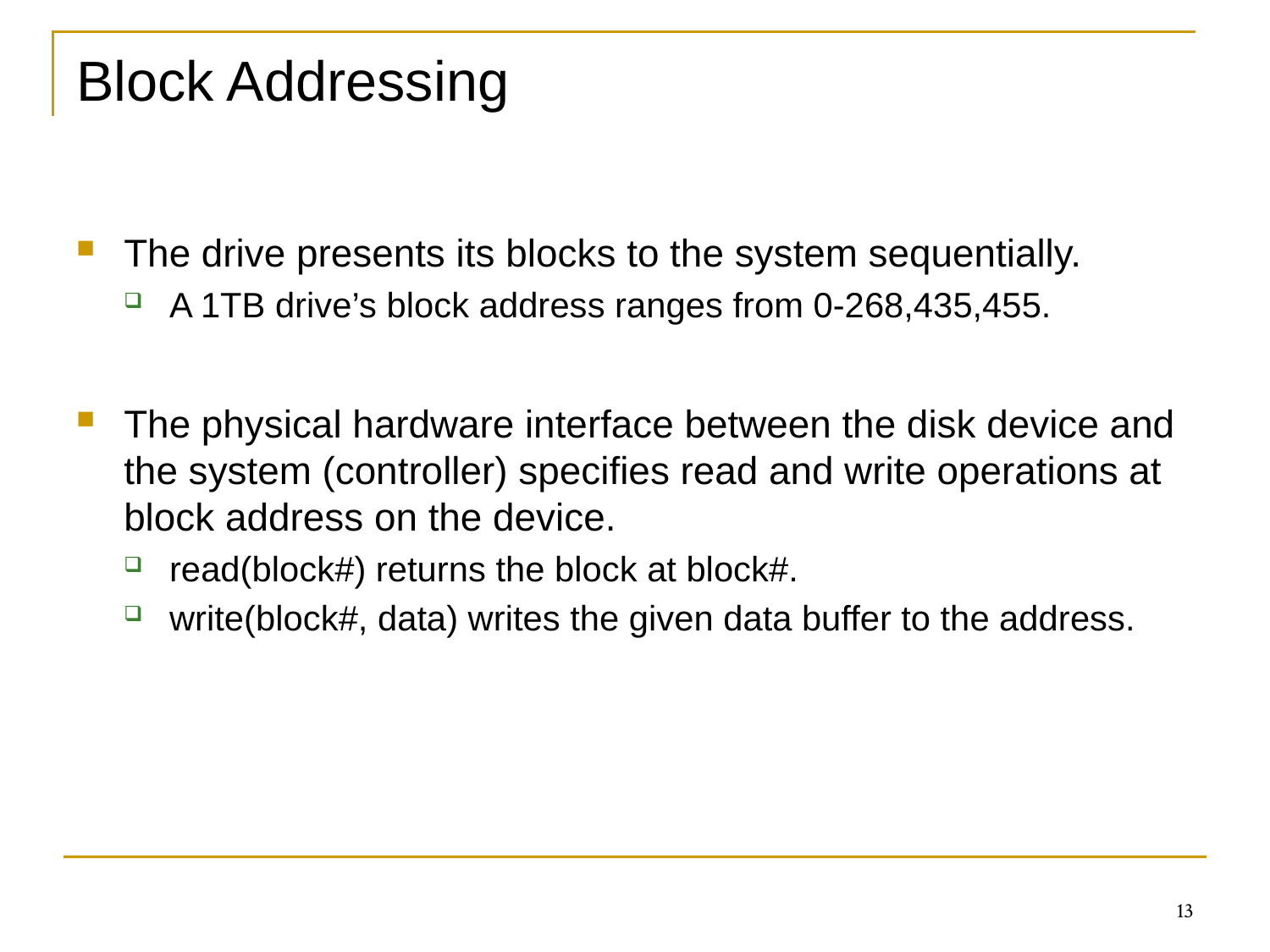

# Block Addressing
The drive presents its blocks to the system sequentially.
A 1TB drive’s block address ranges from 0-268,435,455.

The physical hardware interface between the disk device and the system (controller) specifies read and write operations at block address on the device.
read(block#) returns the block at block#.
write(block#, data) writes the given data buffer to the address.

13